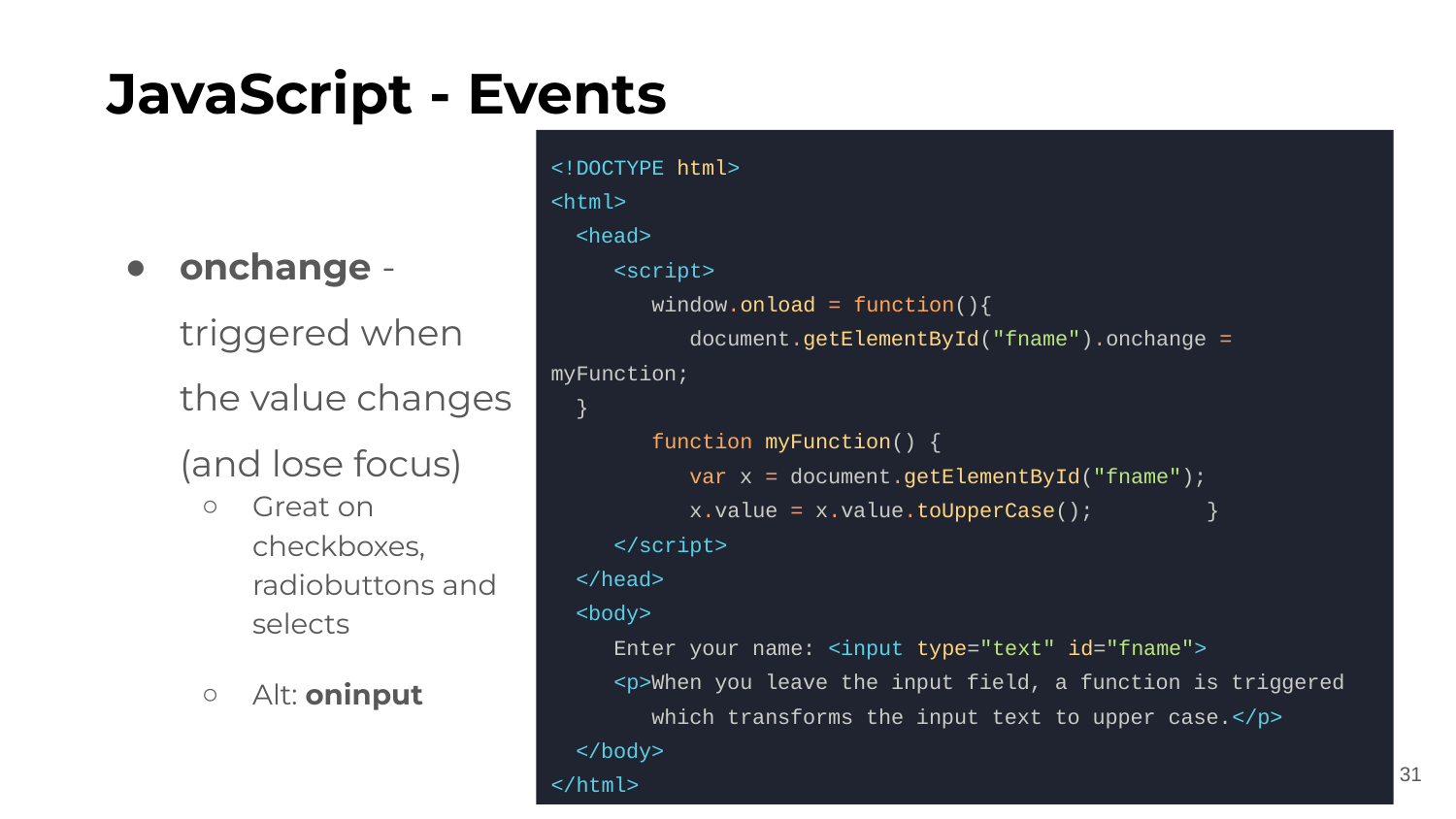

# JavaScript - Events
<!DOCTYPE html>
<html>
  <head>
     <script>
        window.onload = function(){
           document.getElementById("fname").onchange = myFunction;
  }
        function myFunction() {
           var x = document.getElementById("fname");
           x.value = x.value.toUpperCase();         }
     </script>
  </head>
  <body>
     Enter your name: <input type="text" id="fname">
     <p>When you leave the input field, a function is triggered
        which transforms the input text to upper case.</p>
  </body>
</html>

onchange - triggered when the value changes (and lose focus)
Great on checkboxes, radiobuttons and selects
Alt: oninput
31